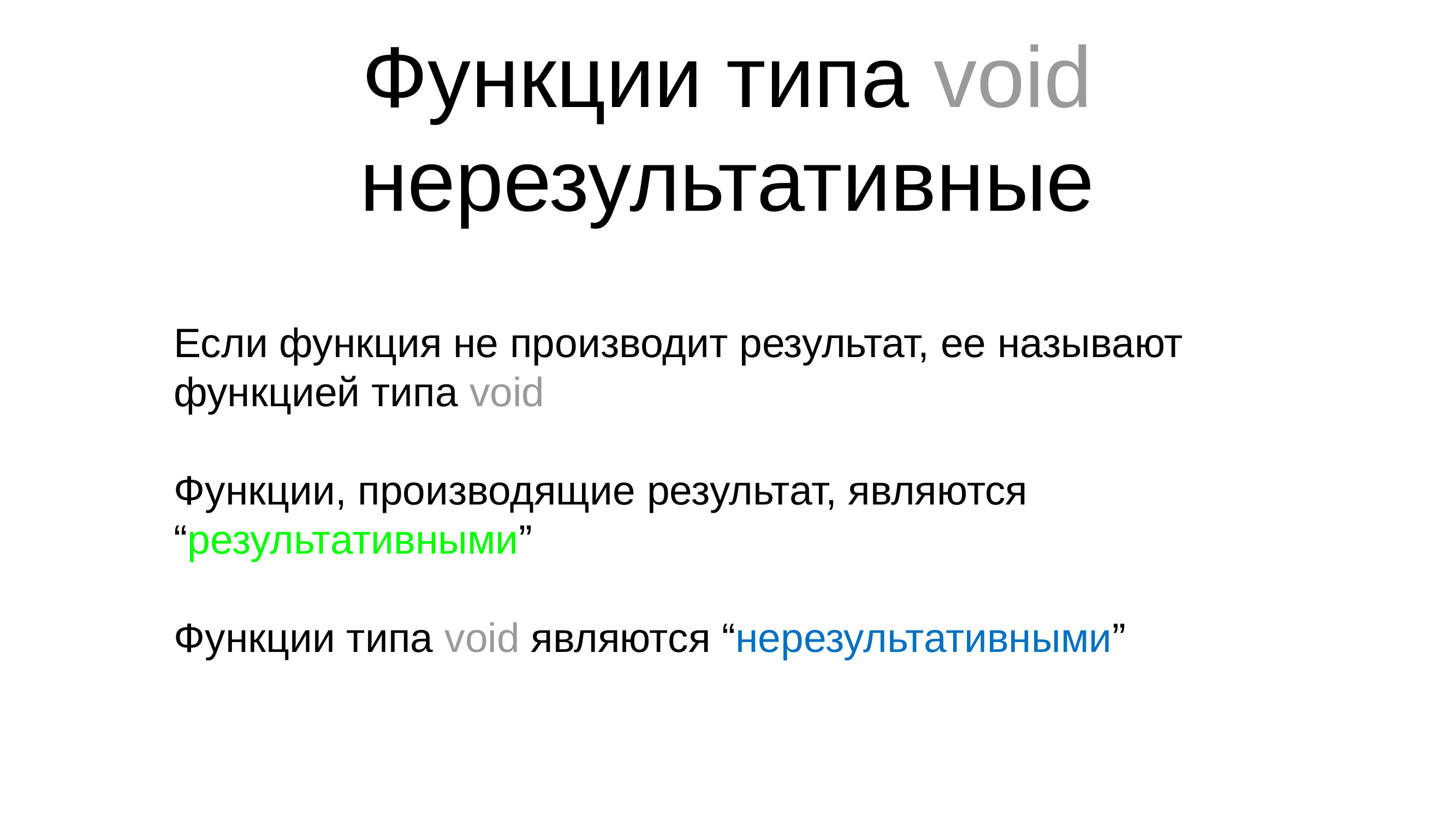

# Функции типа void (нерезультативные)
Если функция не производит результат, ее называют функцией типа void

Функции, производящие результат, являются “результативными”

Функции типа void являются “нерезультативными”